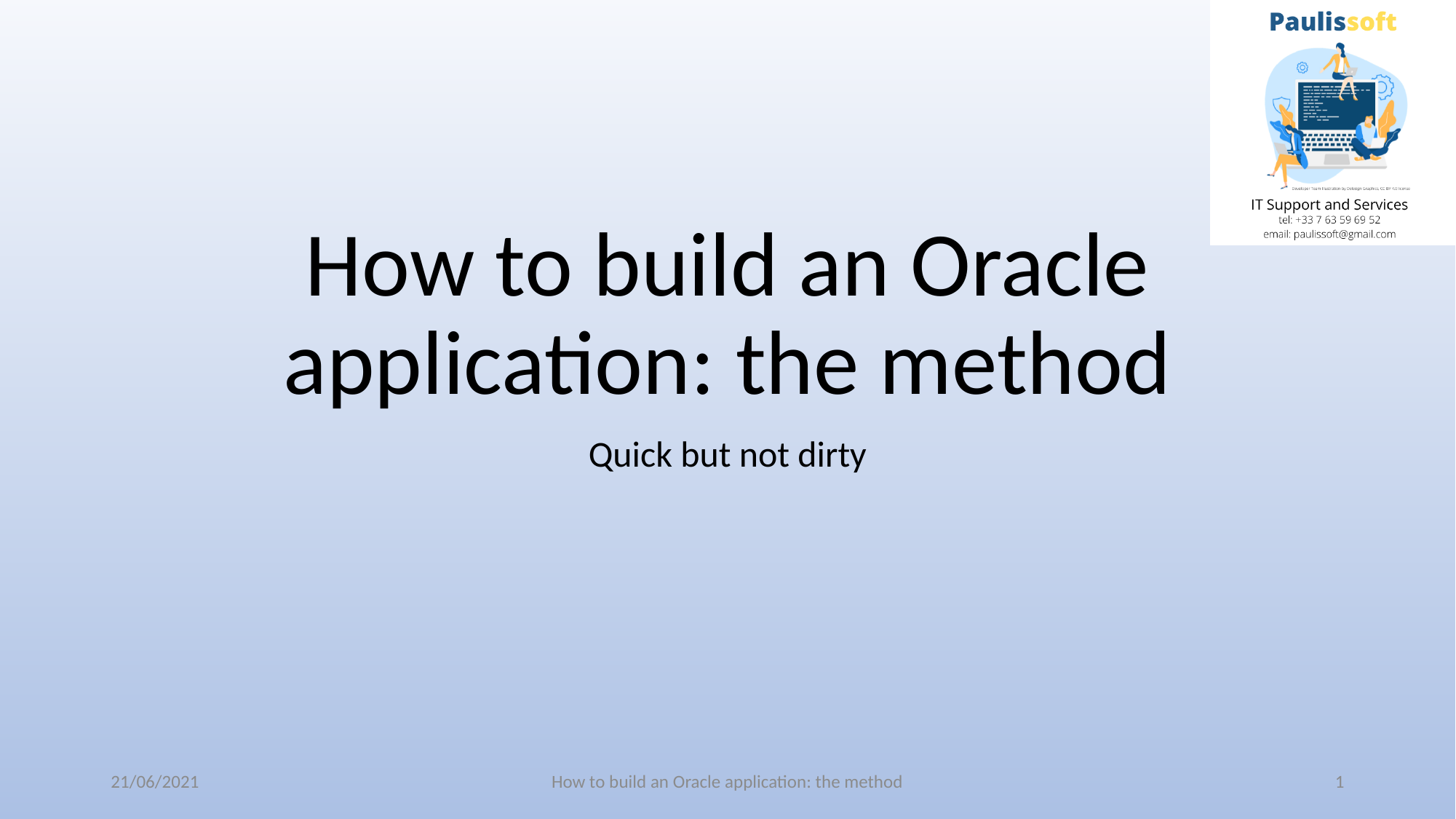

# How to build an Oracle application: the method
Quick but not dirty
21/06/2021
How to build an Oracle application: the method
1